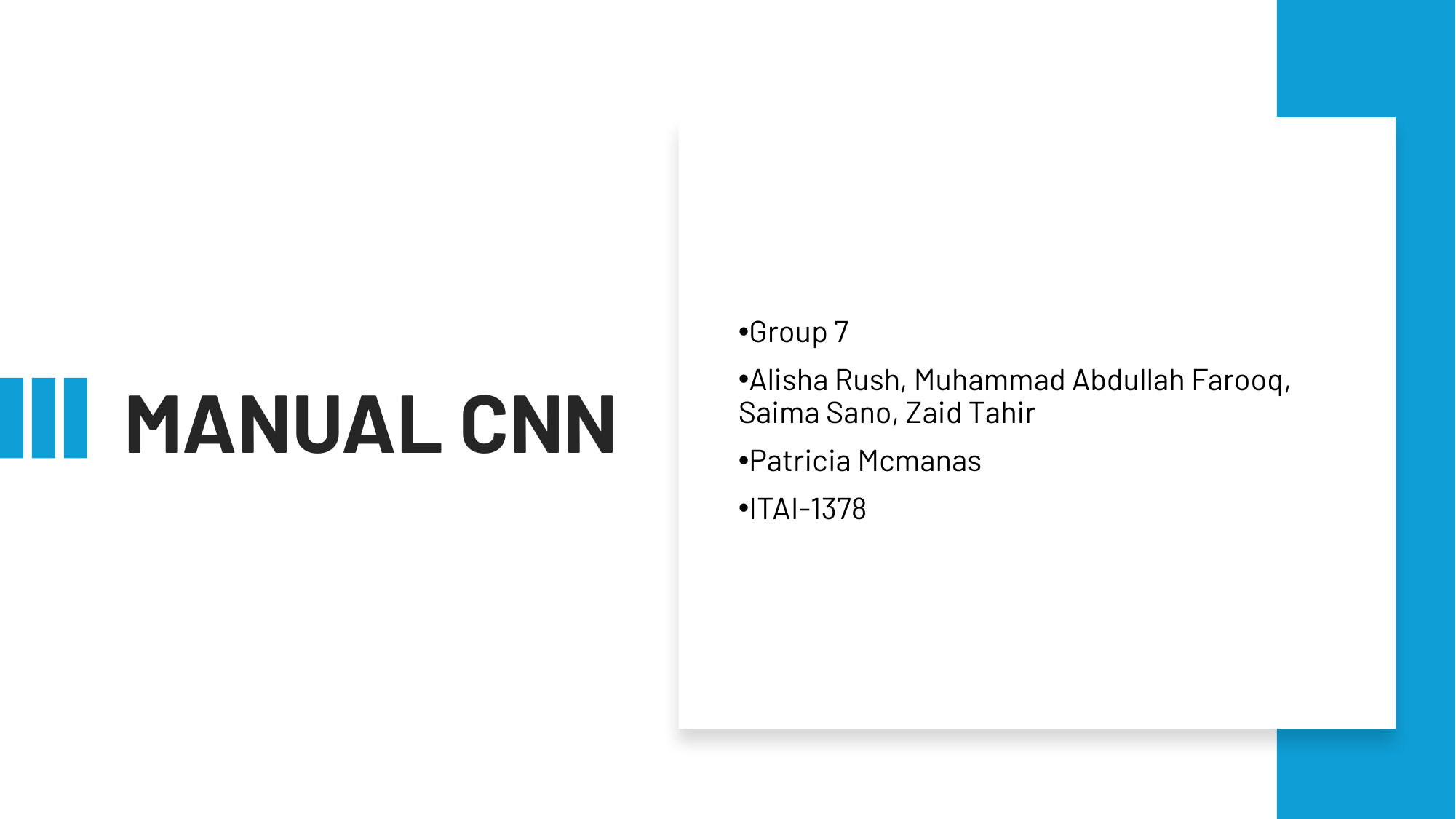

Group 7
Alisha Rush, Muhammad Abdullah Farooq, Saima Sano, Zaid Tahir
Patricia Mcmanas
ITAI-1378
MANUAL CNN